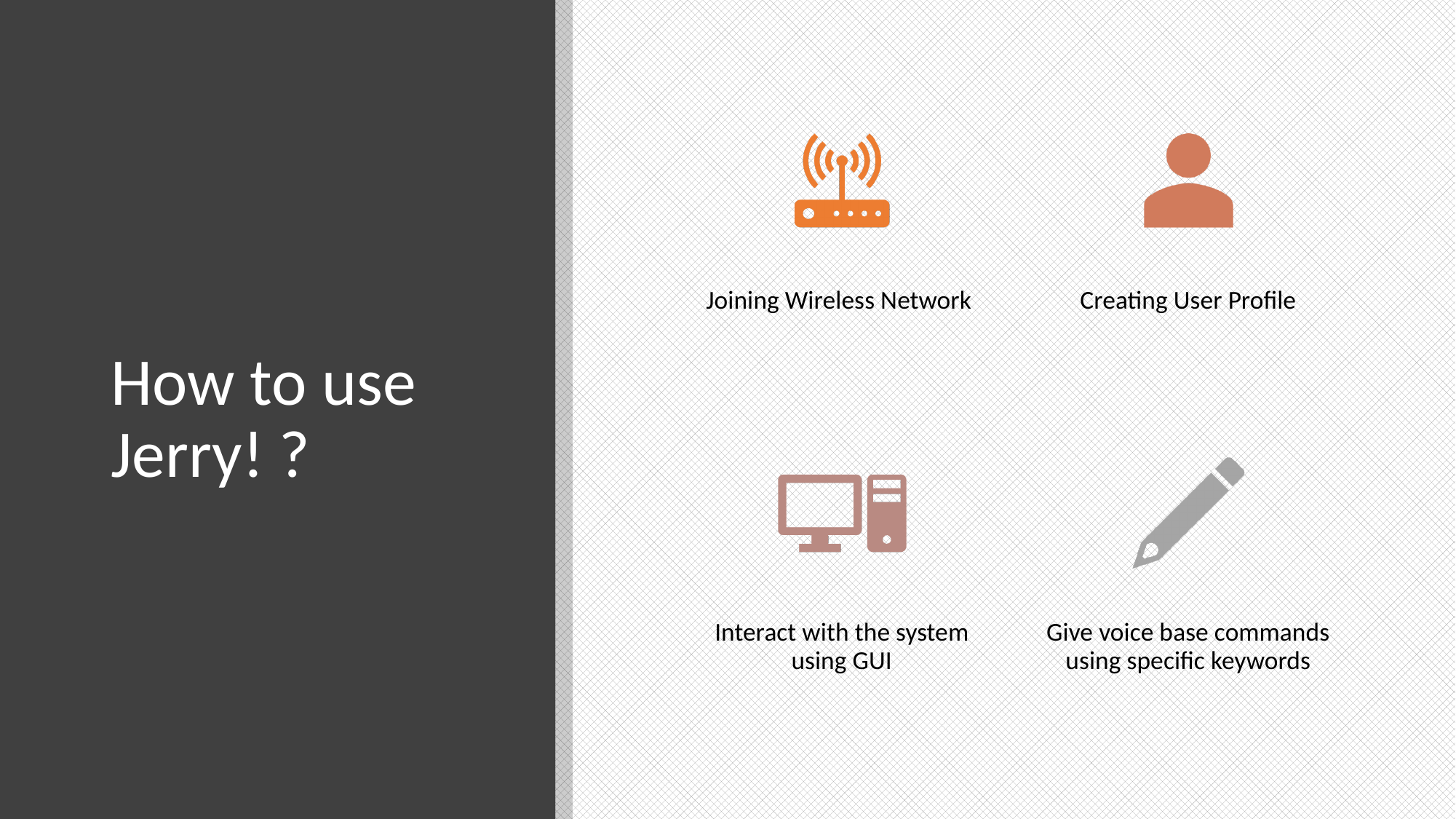

Joining Wireless Network
Creating User Profile
Interact with the system using GUI
Give voice base commands using specific keywords
# How to use Jerry! ?